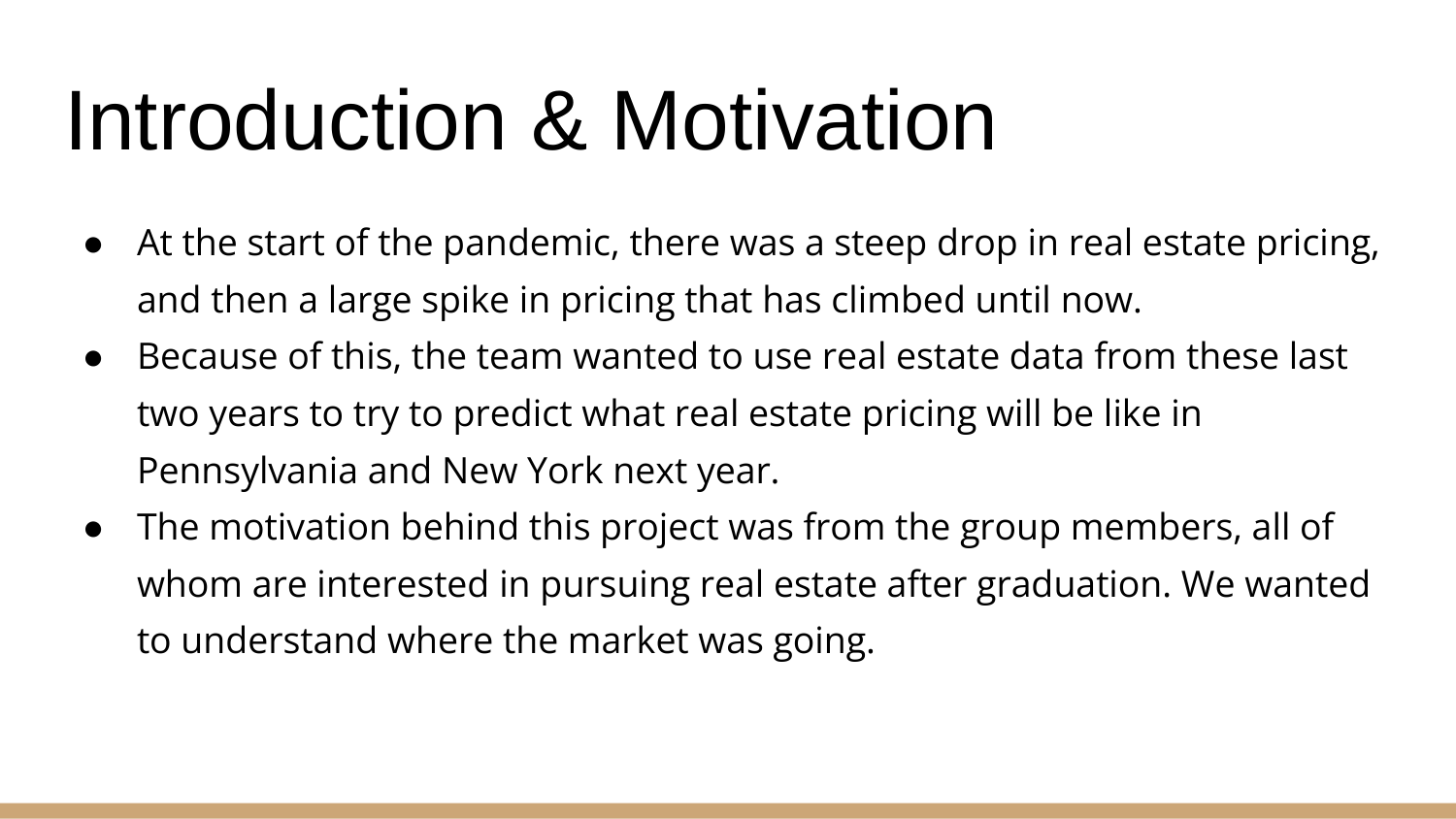

# Introduction & Motivation
At the start of the pandemic, there was a steep drop in real estate pricing, and then a large spike in pricing that has climbed until now.
Because of this, the team wanted to use real estate data from these last two years to try to predict what real estate pricing will be like in Pennsylvania and New York next year.
The motivation behind this project was from the group members, all of whom are interested in pursuing real estate after graduation. We wanted to understand where the market was going.